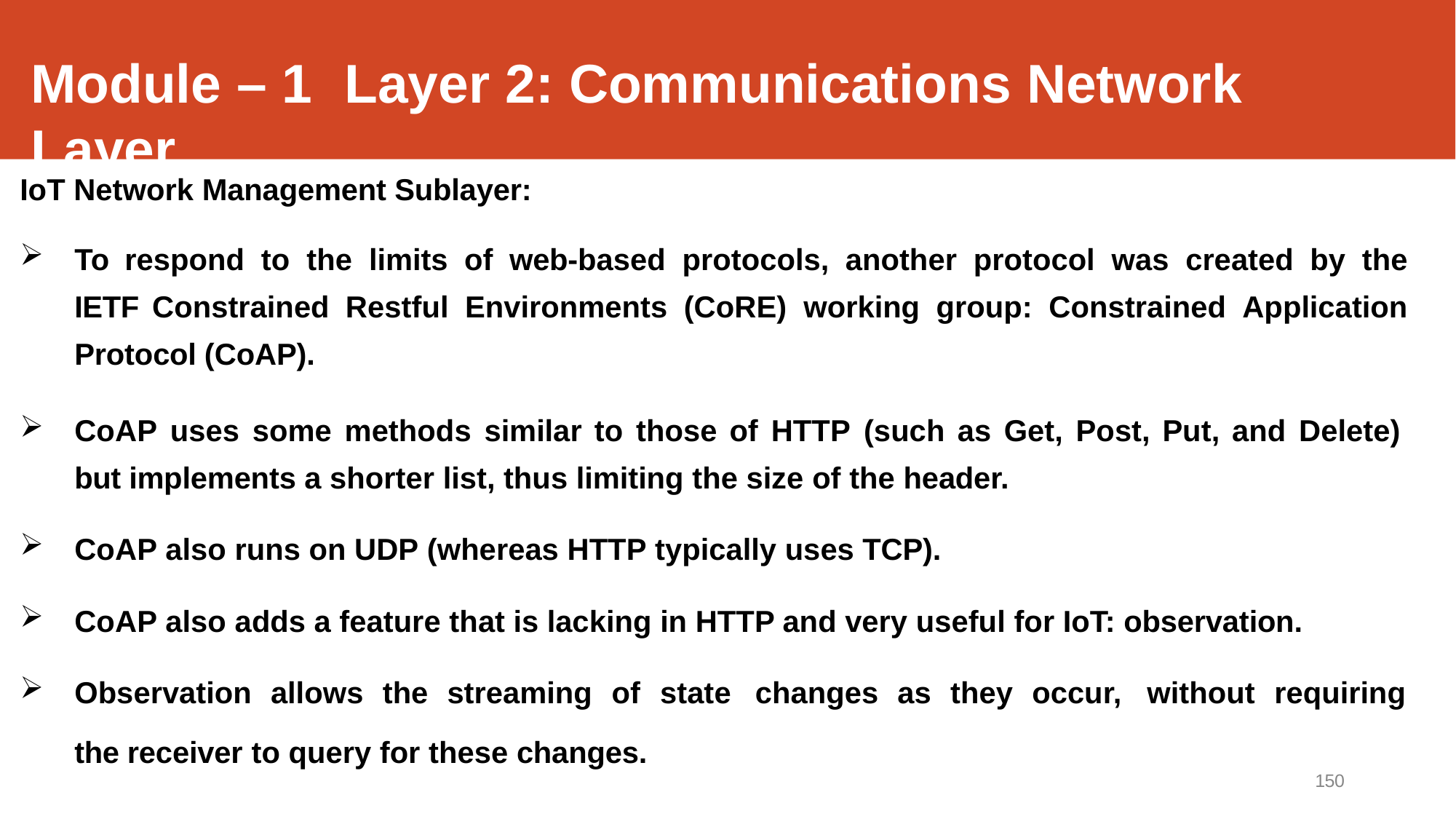

# Module – 1	Layer 2: Communications Network Layer
IoT Network Management Sublayer:
To respond to the limits of web-based protocols, another protocol was created by the IETF Constrained Restful Environments (CoRE) working group: Constrained Application Protocol (CoAP).
CoAP uses some methods similar to those of HTTP (such as Get, Post, Put, and Delete) but implements a shorter list, thus limiting the size of the header.
CoAP also runs on UDP (whereas HTTP typically uses TCP).
CoAP also adds a feature that is lacking in HTTP and very useful for IoT: observation.
Observation allows the streaming of state  changes as they occur,  without requiring the receiver to query for these changes.
150